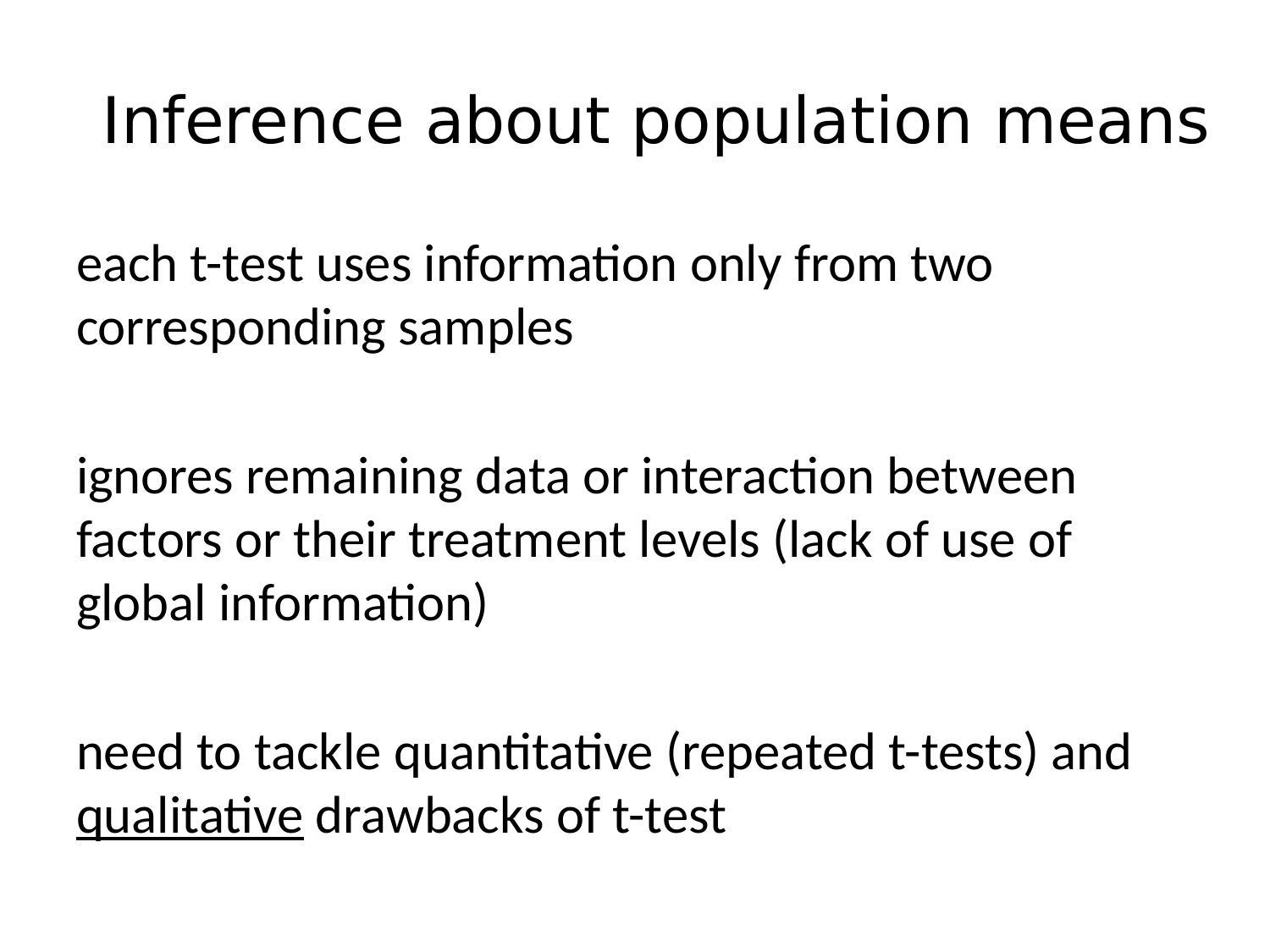

# Inference about population means
each t-test uses information only from two corresponding samples

ignores remaining data or interaction between factors or their treatment levels (lack of use of global information)

need to tackle quantitative (repeated t-tests) and qualitative drawbacks of t-test